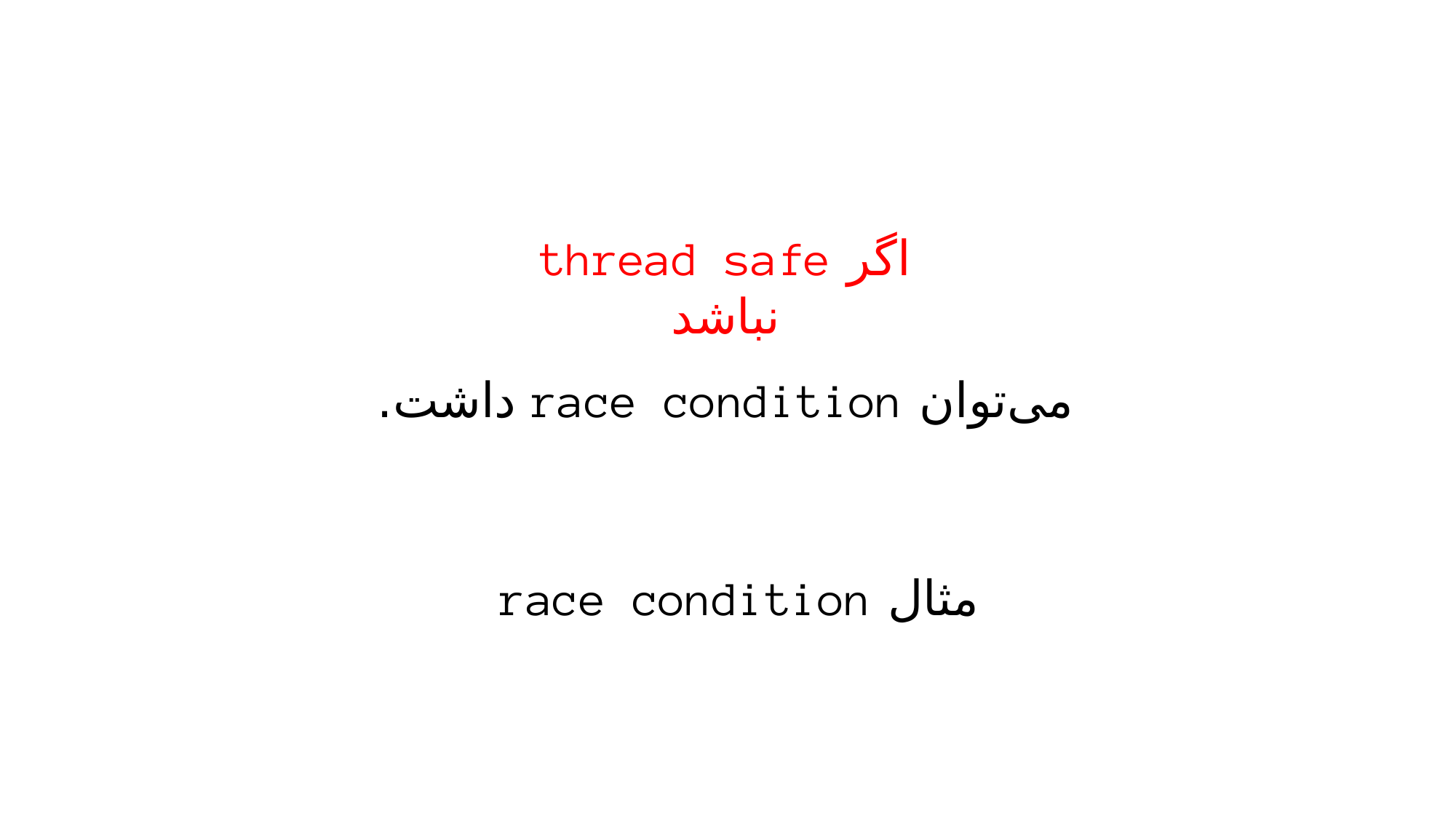

اگر thread safe نباشد
می‌توان race condition داشت.
مثال race condition